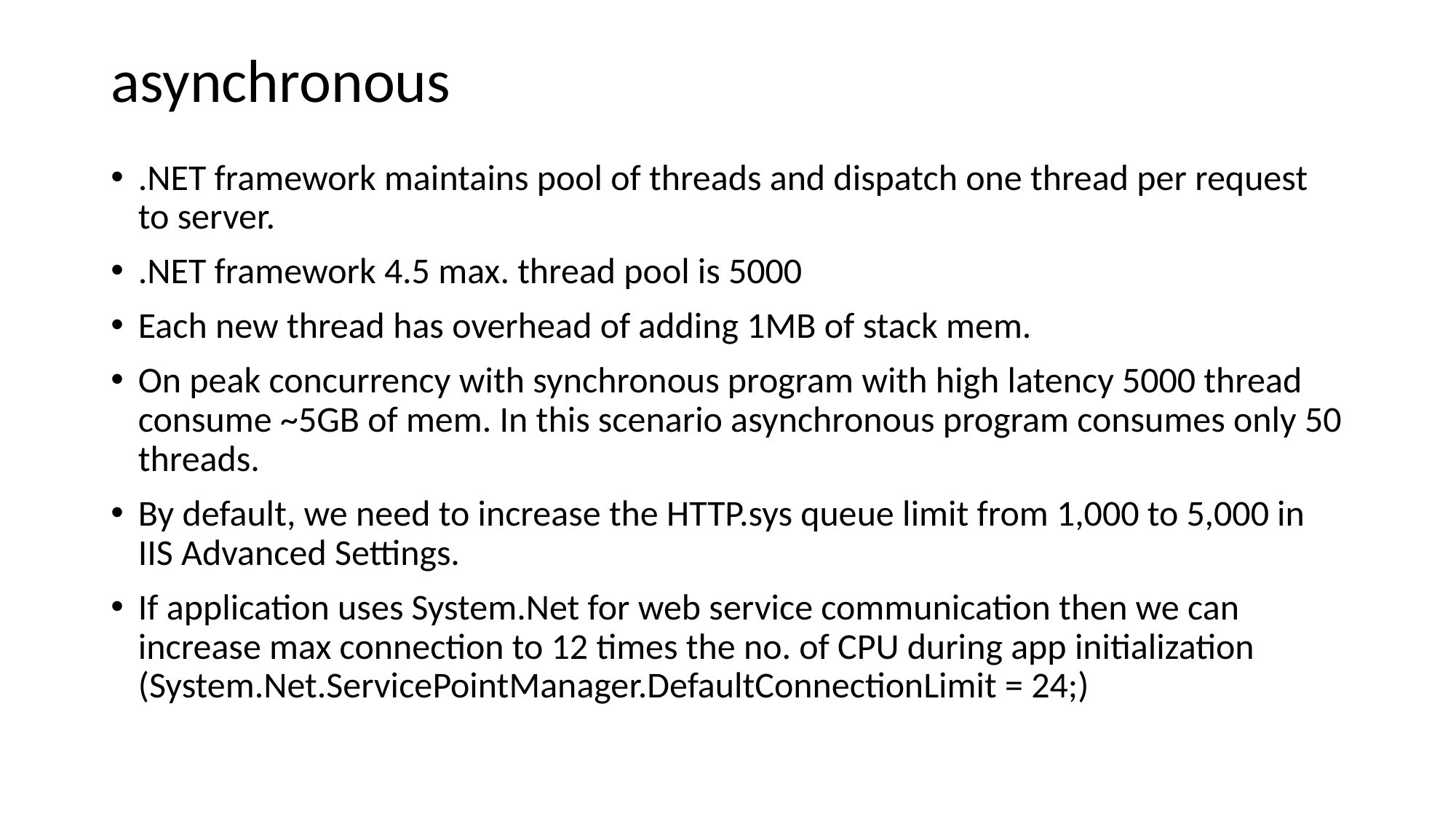

# asynchronous
.NET framework maintains pool of threads and dispatch one thread per request to server.
.NET framework 4.5 max. thread pool is 5000
Each new thread has overhead of adding 1MB of stack mem.
On peak concurrency with synchronous program with high latency 5000 thread consume ~5GB of mem. In this scenario asynchronous program consumes only 50 threads.
By default, we need to increase the HTTP.sys queue limit from 1,000 to 5,000 in IIS Advanced Settings.
If application uses System.Net for web service communication then we can increase max connection to 12 times the no. of CPU during app initialization (System.Net.ServicePointManager.DefaultConnectionLimit = 24;)